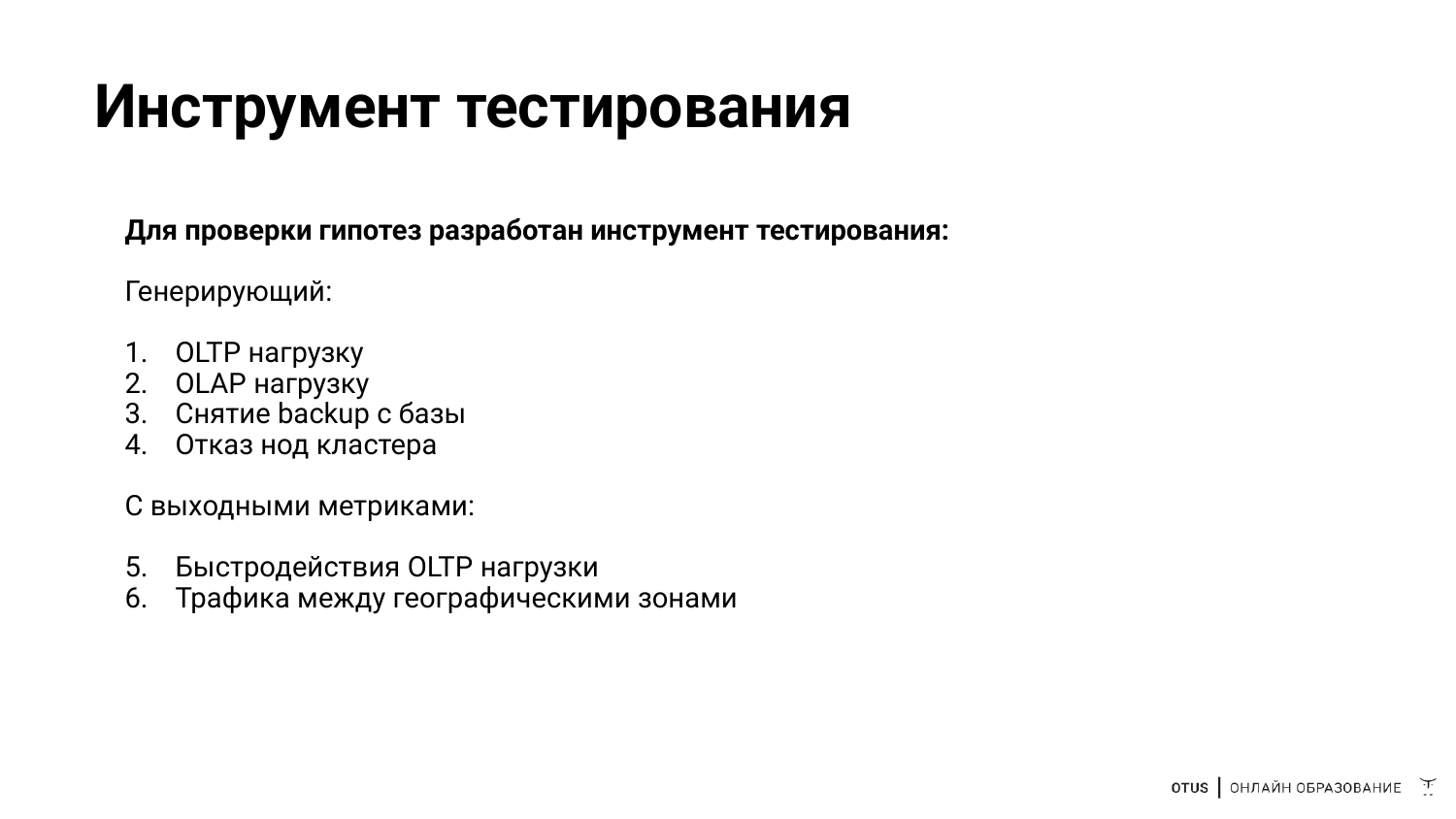

# Инструмент тестирования

Для проверки гипотез разработан инструмент тестирования:

Генерирующий:

OLTP нагрузку
OLAP нагрузку
Снятие backup с базы
Отказ нод кластера

С выходными метриками:

Быстродействия OLTP нагрузки
Трафика между географическими зонами